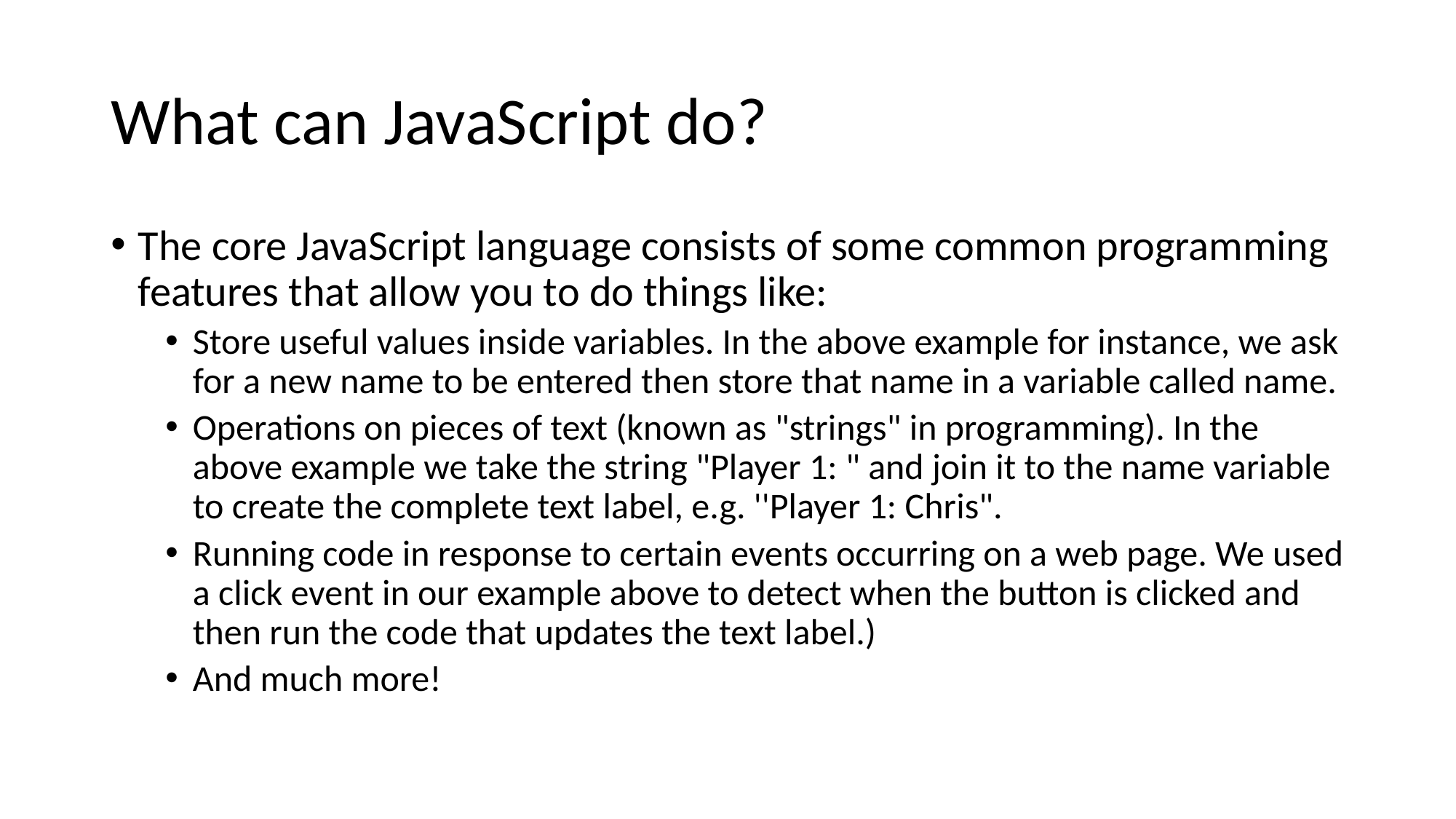

# What can JavaScript do?
The core JavaScript language consists of some common programming features that allow you to do things like:
Store useful values inside variables. In the above example for instance, we ask for a new name to be entered then store that name in a variable called name.
Operations on pieces of text (known as "strings" in programming). In the above example we take the string "Player 1: " and join it to the name variable to create the complete text label, e.g. ''Player 1: Chris".
Running code in response to certain events occurring on a web page. We used a click event in our example above to detect when the button is clicked and then run the code that updates the text label.)
And much more!